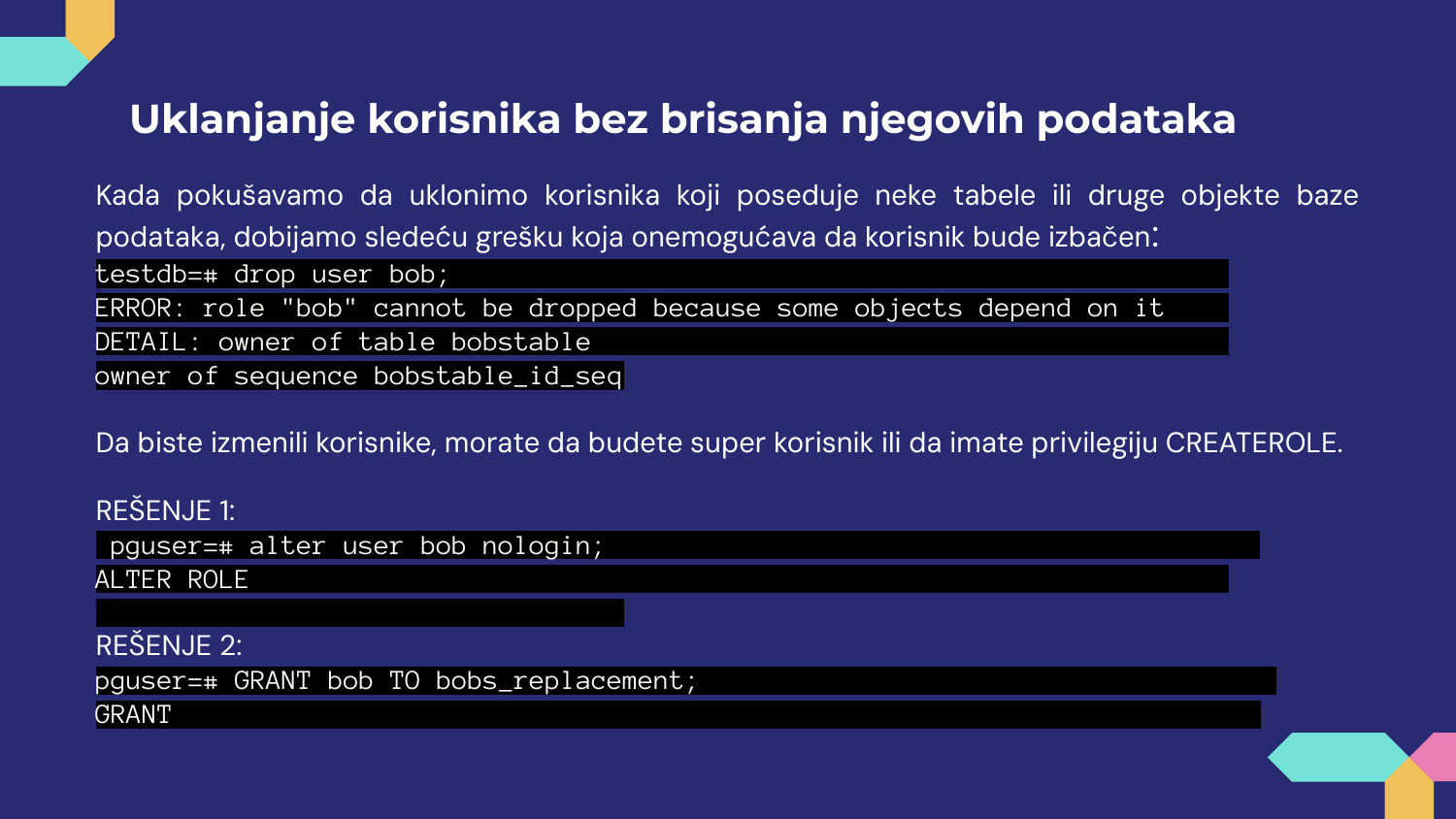

# Uklanjanje korisnika bez brisanja njegovih podataka
Kada pokušavamo da uklonimo korisnika koji poseduje neke tabele ili druge objekte baze podataka, dobijamo sledeću grešku koja onemogućava da korisnik bude izbačen:
testdb=# drop user bob;
ERROR: role "bob" cannot be dropped because some objects depend on it
DETAIL: owner of table bobstable
owner of sequence bobstable_id_seq

Da biste izmenili korisnike, morate da budete super korisnik ili da imate privilegiju CREATEROLE.

REŠENJE 1:
 pguser=# alter user bob nologin;
ALTER ROLE

REŠENJE 2:
pguser=# GRANT bob TO bobs_replacement;
GRANT